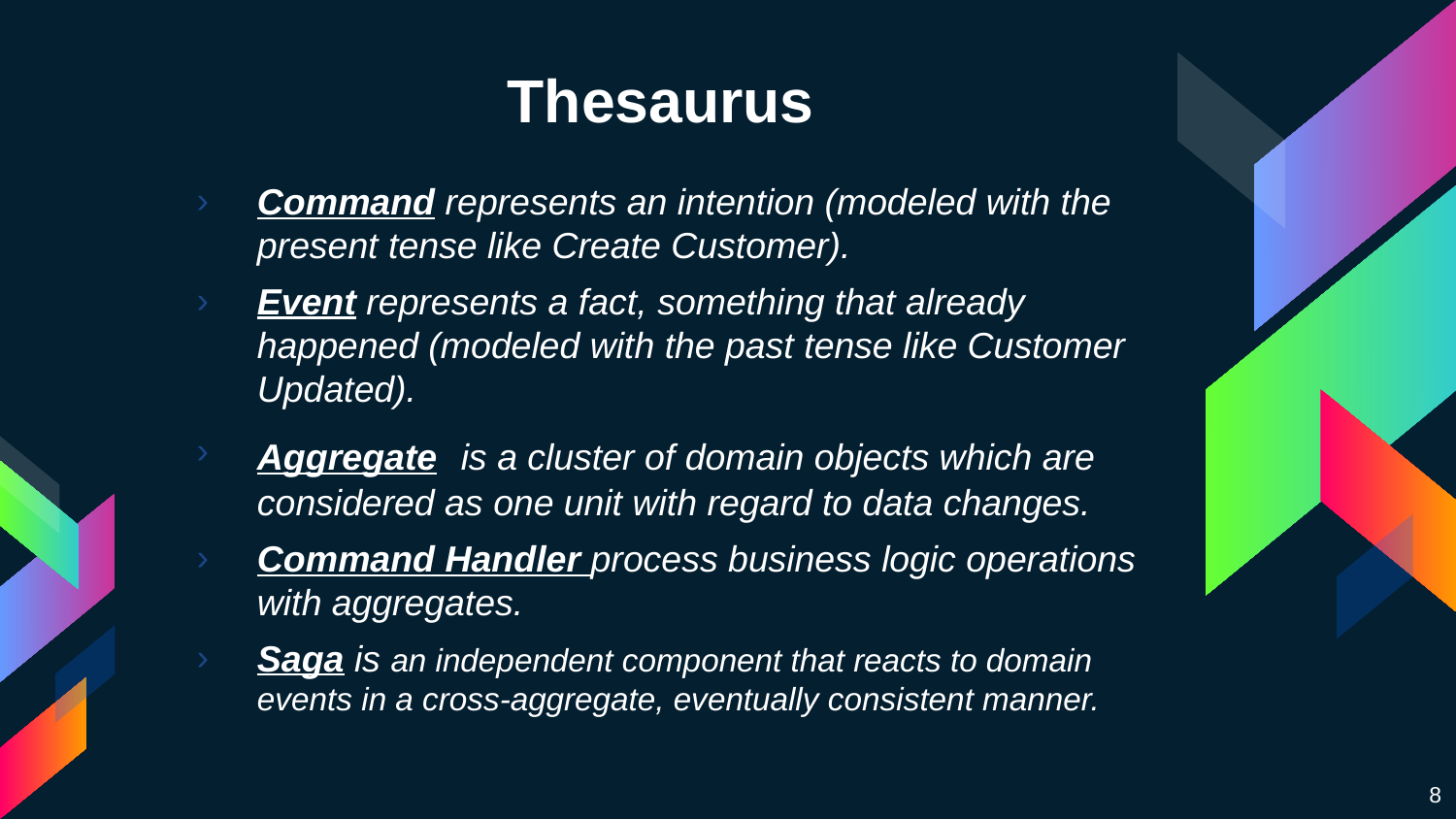

# Thesaurus
Command represents an intention (modeled with the present tense like Create Customer).
Event represents a fact, something that already happened (modeled with the past tense like Customer Updated).
Aggregate  is a cluster of domain objects which are considered as one unit with regard to data changes.
Command Handler process business logic operations with aggregates.
Saga is an independent component that reacts to domain events in a cross-aggregate, eventually consistent manner.

8